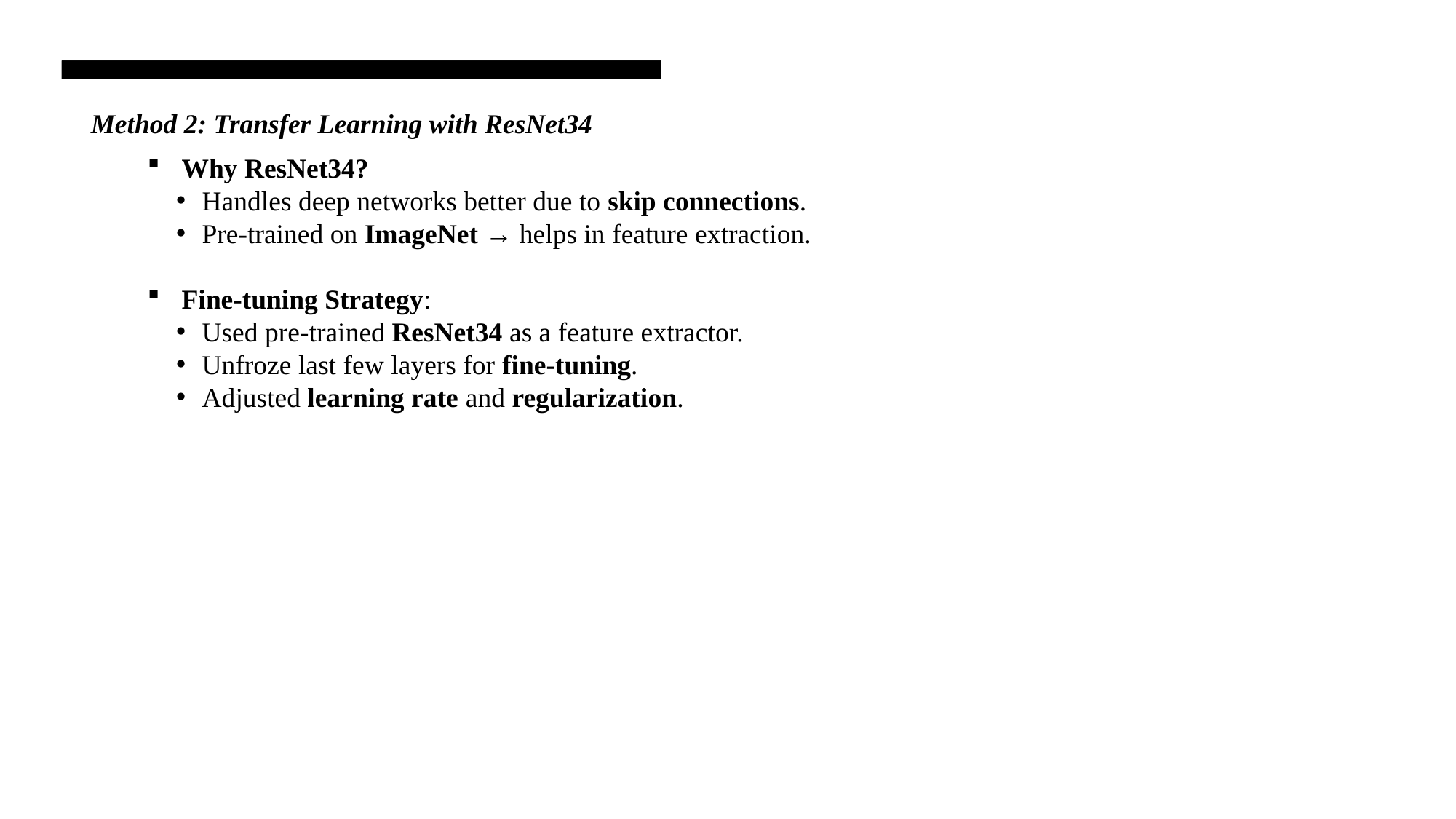

Method 2: Transfer Learning with ResNet34
Why ResNet34?
Handles deep networks better due to skip connections.
Pre-trained on ImageNet → helps in feature extraction.

Fine-tuning Strategy:
Used pre-trained ResNet34 as a feature extractor.
Unfroze last few layers for fine-tuning.
Adjusted learning rate and regularization.